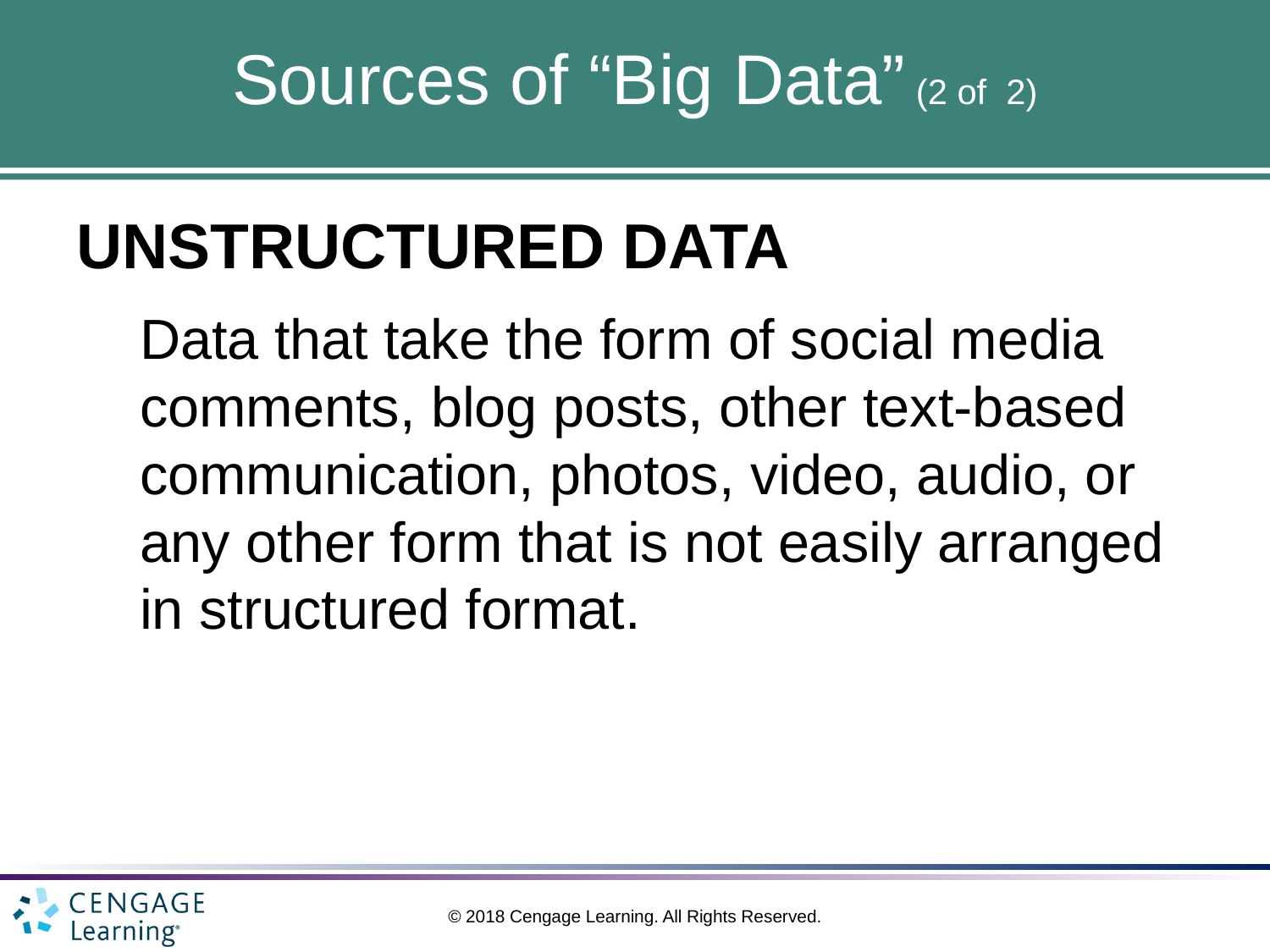

# Sources of “Big Data” (2 of  2)
UNSTRUCTURED DATA
Data that take the form of social media comments, blog posts, other text-based communication, photos, video, audio, or any other form that is not easily arranged in structured format.